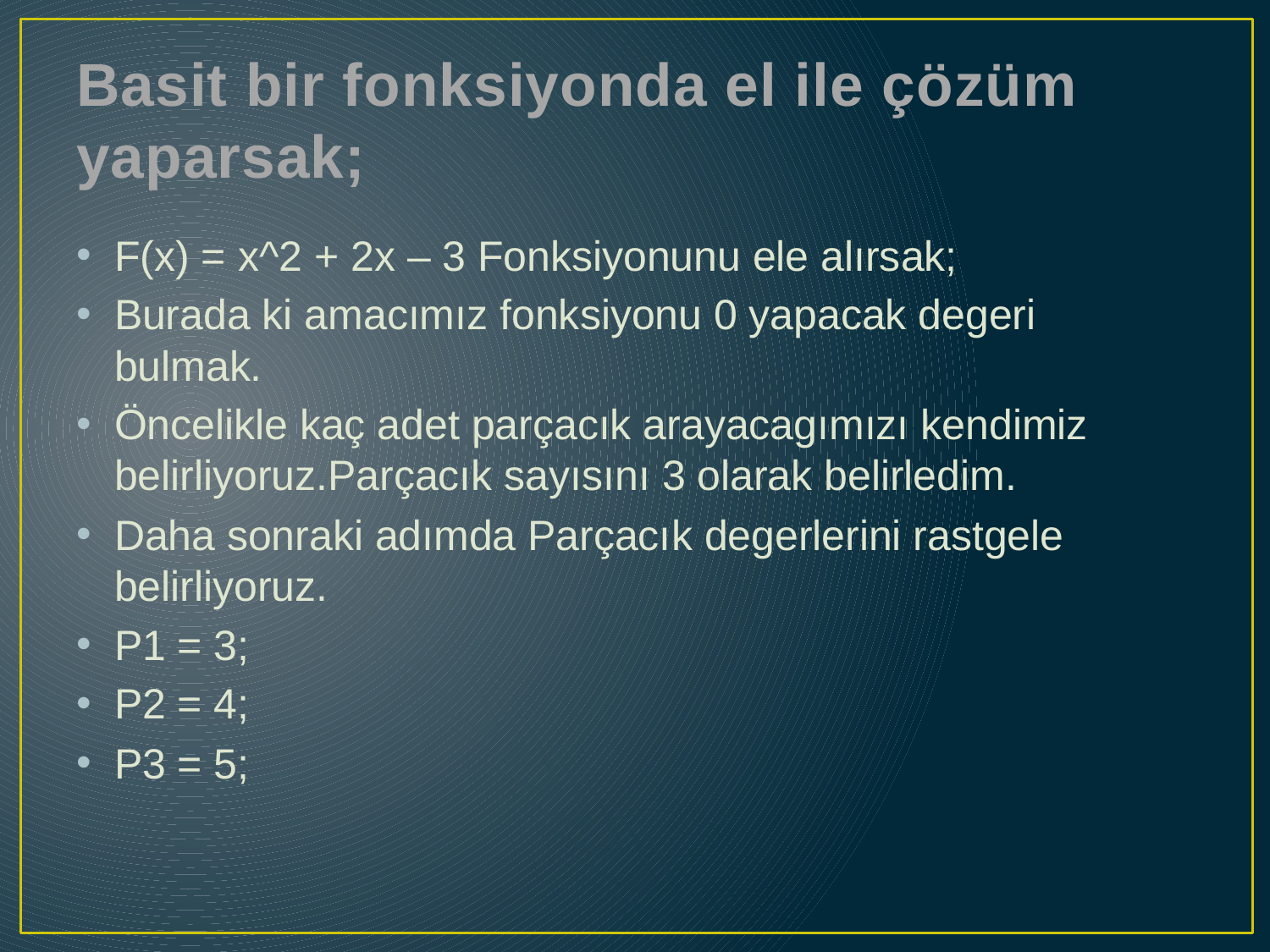

# Basit bir fonksiyonda el ile çözüm yaparsak;
F(x) = x^2 + 2x – 3 Fonksiyonunu ele alırsak;
Burada ki amacımız fonksiyonu 0 yapacak degeri bulmak.
Öncelikle kaç adet parçacık arayacagımızı kendimiz belirliyoruz.Parçacık sayısını 3 olarak belirledim.
Daha sonraki adımda Parçacık degerlerini rastgele belirliyoruz.
P1 = 3;
P2 = 4;
P3 = 5;